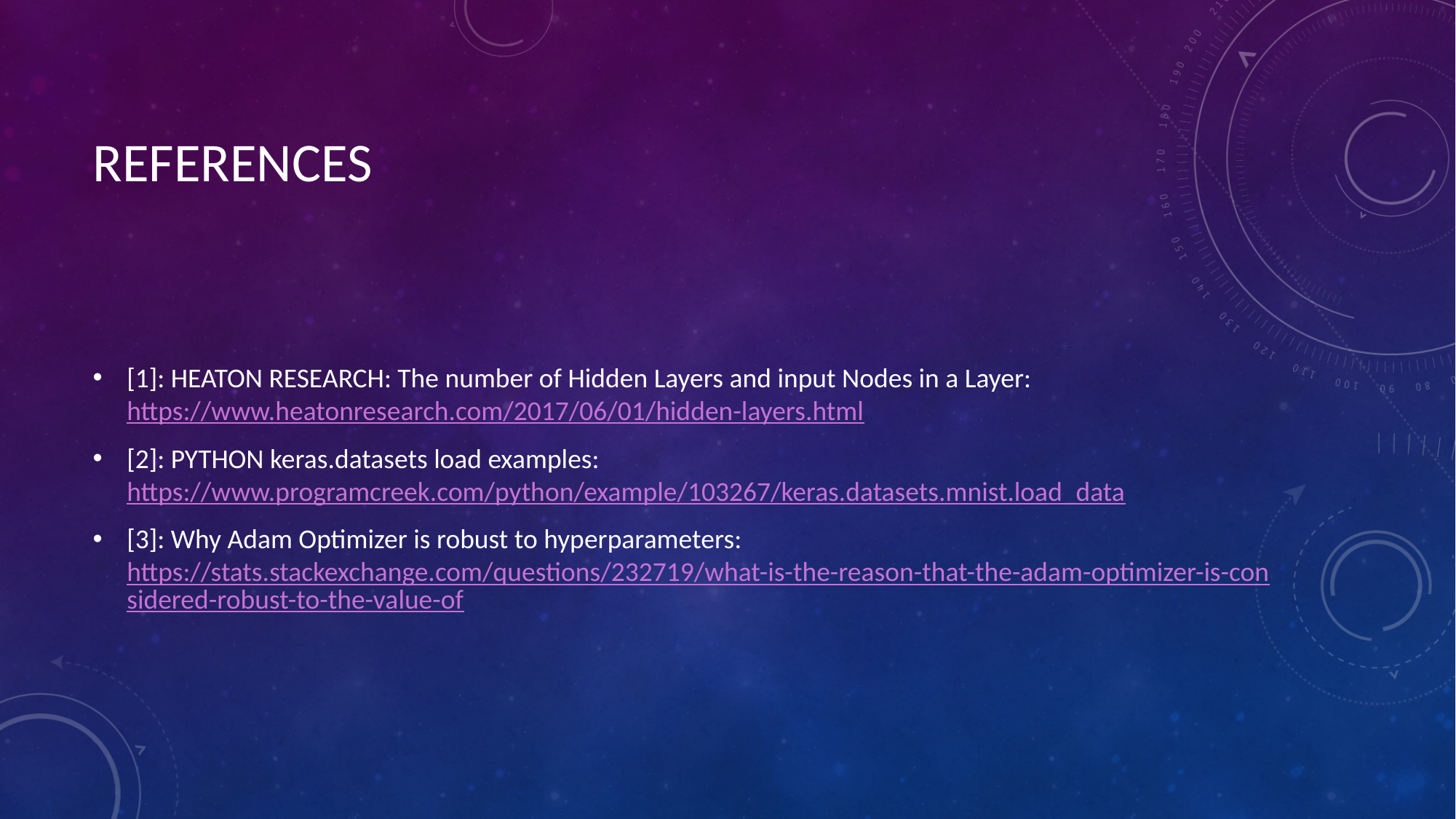

# References
[1]: HEATON RESEARCH: The number of Hidden Layers and input Nodes in a Layer: https://www.heatonresearch.com/2017/06/01/hidden-layers.html
[2]: PYTHON keras.datasets load examples: https://www.programcreek.com/python/example/103267/keras.datasets.mnist.load_data
[3]: Why Adam Optimizer is robust to hyperparameters: https://stats.stackexchange.com/questions/232719/what-is-the-reason-that-the-adam-optimizer-is-considered-robust-to-the-value-of